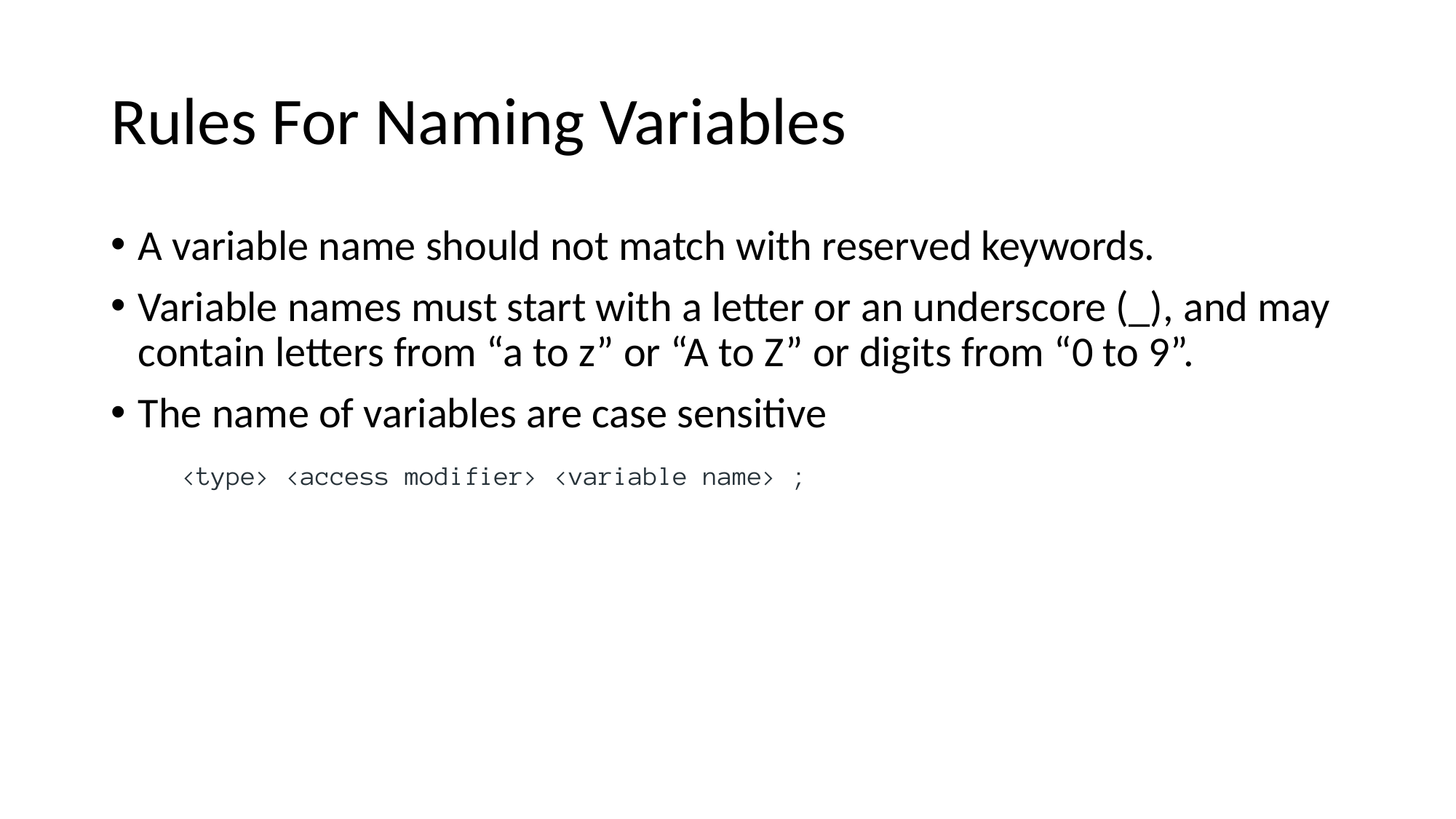

# Rules For Naming Variables
A variable name should not match with reserved keywords.
Variable names must start with a letter or an underscore (_), and may contain letters from “a to z” or “A to Z” or digits from “0 to 9”.
The name of variables are case sensitive

<type> <access modifier> <variable name> ;